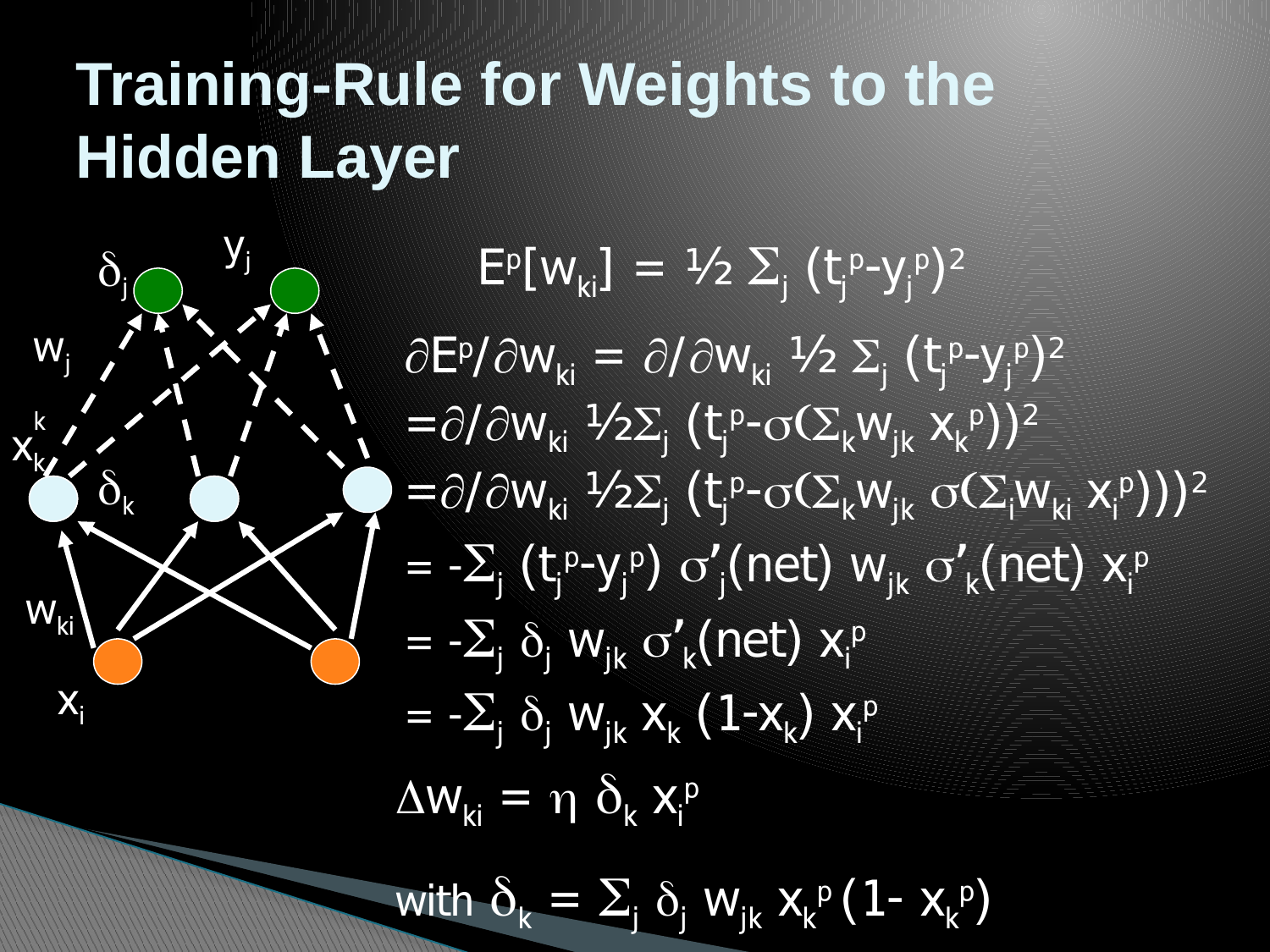

# Training-Rule for Weights to the Hidden Layer
yj
Ep[wki] = ½ Σj (tjp-yjp)2
δj

wjk

∂Ep/∂wki = ∂/∂wki ½ Σj (tjp-yjp)2
=∂/∂wki ½Σj (tjp-σ(Σkwjk xkp))2
=∂/∂wki ½Σj (tjp-σ(Σkwjk σ(Σiwki xip)))2
= -Σj (tjp-yjp) σ’j(net) wjk σ’k(net) xip
= -Σj δj wjk σ’k(net) xip
= -Σj δj wjk xk (1-xk) xip

xk
δk

wki

xi
Δwki = η δk xip
with δk = Σj δj wjk xkp (1- xkp)